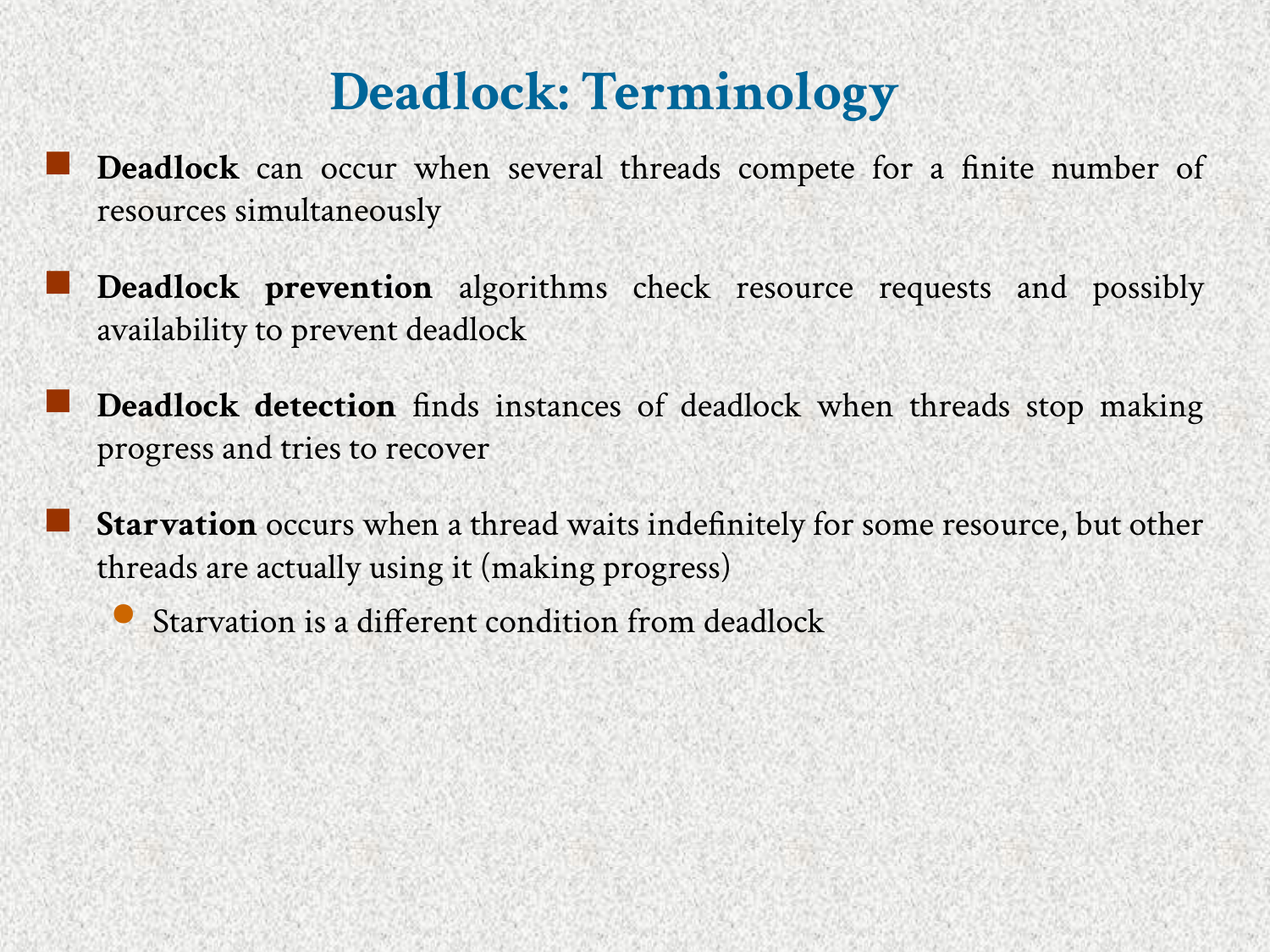

# Deadlock: Terminology
Deadlock can occur when several threads compete for a finite number of resources simultaneously

Deadlock prevention algorithms check resource requests and possibly availability to prevent deadlock

Deadlock detection finds instances of deadlock when threads stop making progress and tries to recover

Starvation occurs when a thread waits indefinitely for some resource, but other threads are actually using it (making progress)
Starvation is a different condition from deadlock